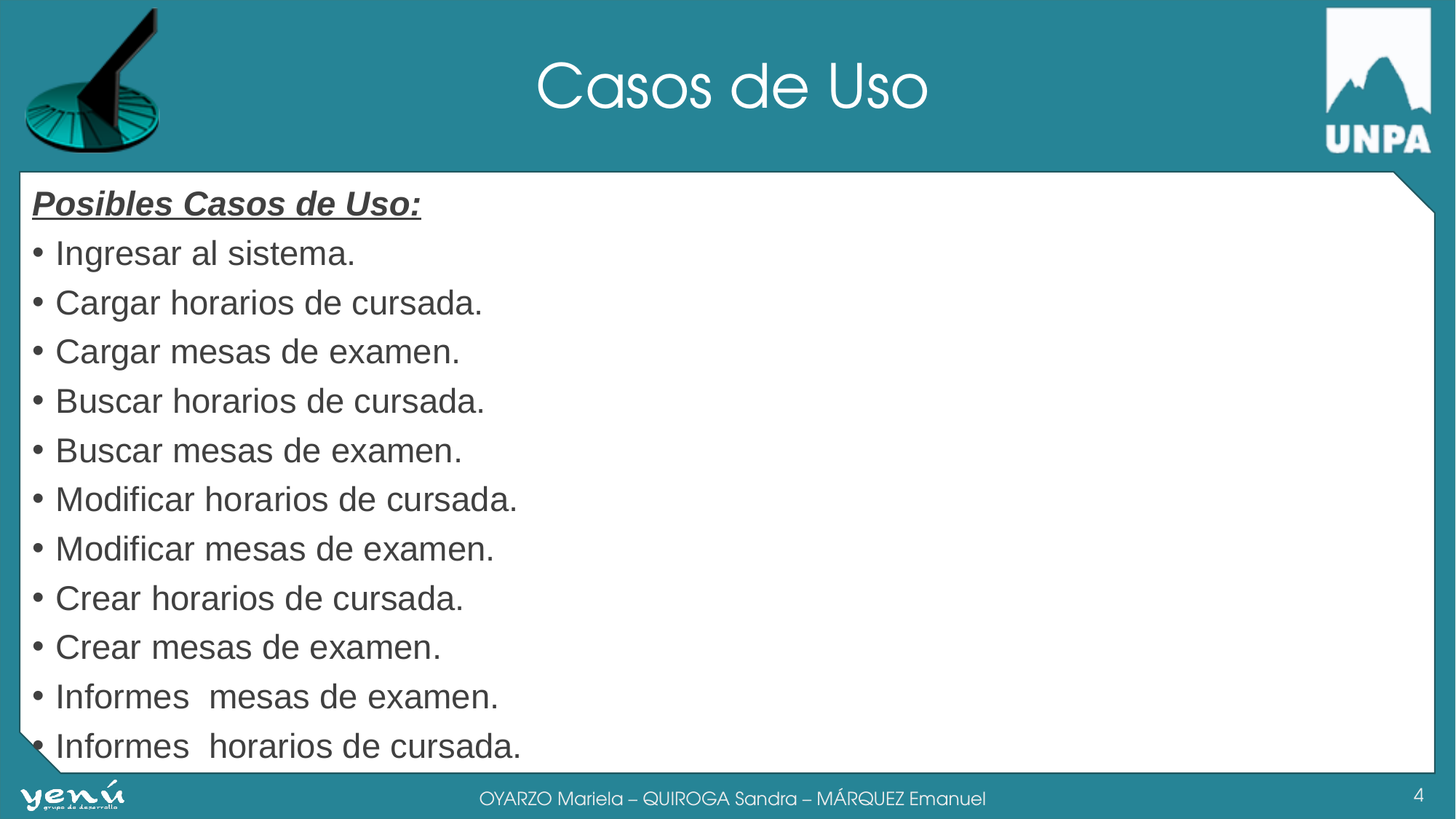

# Casos de Uso
Posibles Casos de Uso:
Ingresar al sistema.
Cargar horarios de cursada.
Cargar mesas de examen.
Buscar horarios de cursada.
Buscar mesas de examen.
Modificar horarios de cursada.
Modificar mesas de examen.
Crear horarios de cursada.
Crear mesas de examen.
Informes  mesas de examen.
Informes  horarios de cursada.

4
OYARZO Mariela – QUIROGA Sandra – MÁRQUEZ Emanuel